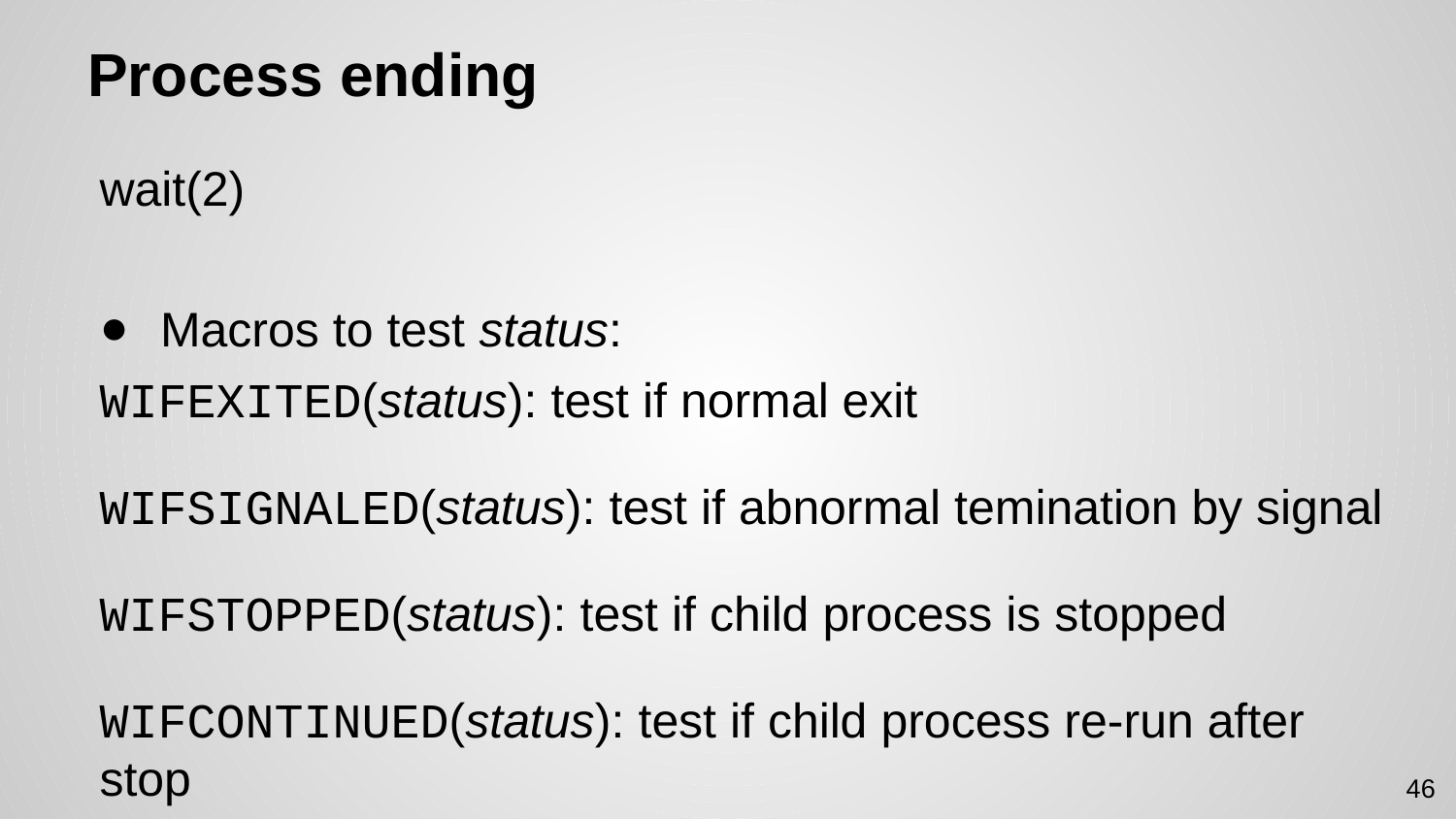

# Process ending
wait(2)

Macros to test status:
WIFEXITED(status): test if normal exit

WIFSIGNALED(status): test if abnormal temination by signal

WIFSTOPPED(status): test if child process is stopped

WIFCONTINUED(status): test if child process re-run after stop

46